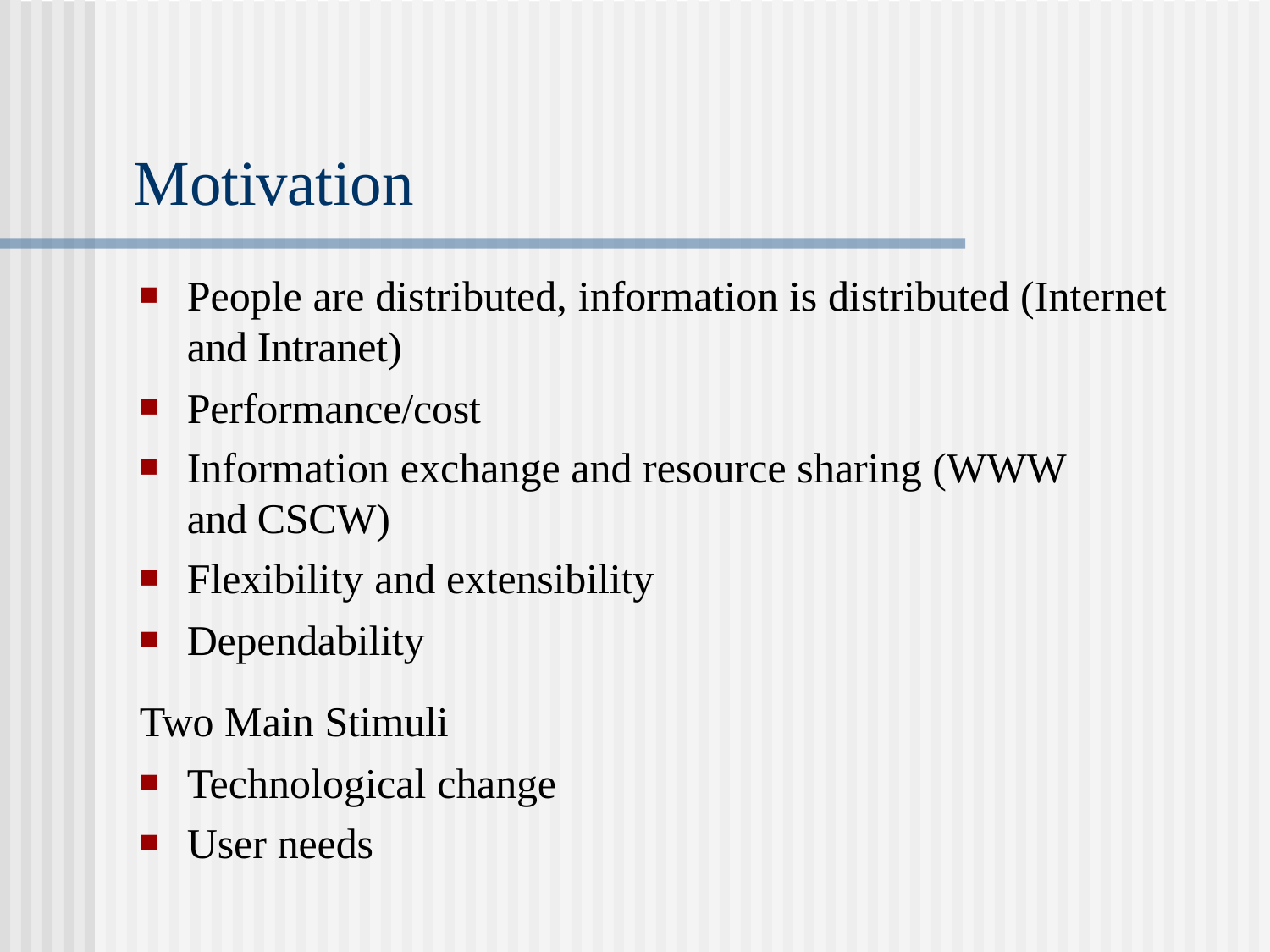

# Motivation
People are distributed, information is distributed (Internet and Intranet)
Performance/cost
Information exchange and resource sharing (WWW and CSCW)
Flexibility and extensibility
Dependability
Two Main Stimuli
Technological change
User needs